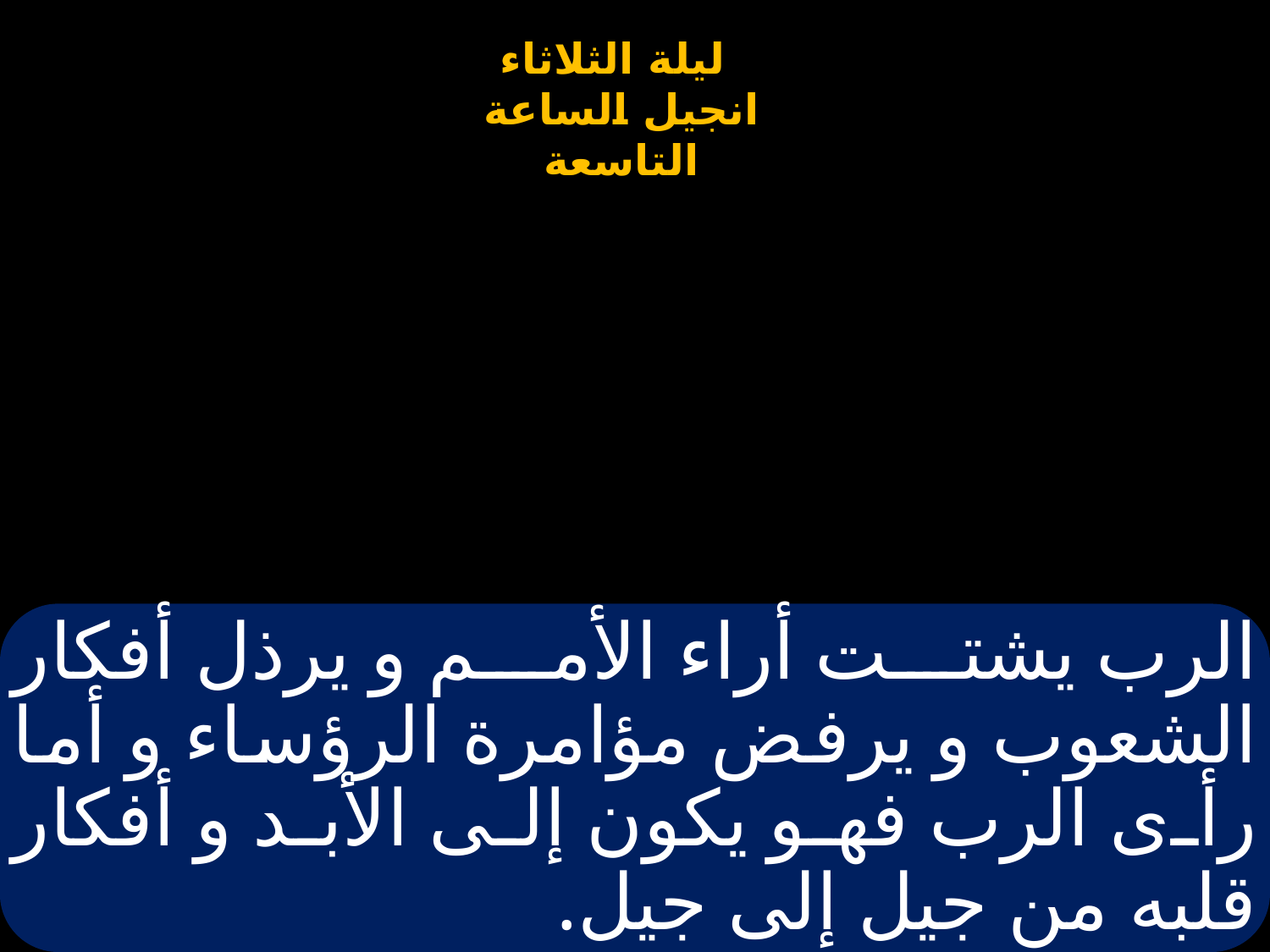

# الرب يشتت أراء الأمم و يرذل أفكار الشعوب و يرفض مؤامرة الرؤساء و أما رأى الرب فهو يكون إلى الأبد و أفكار قلبه من جيل إلى جيل.